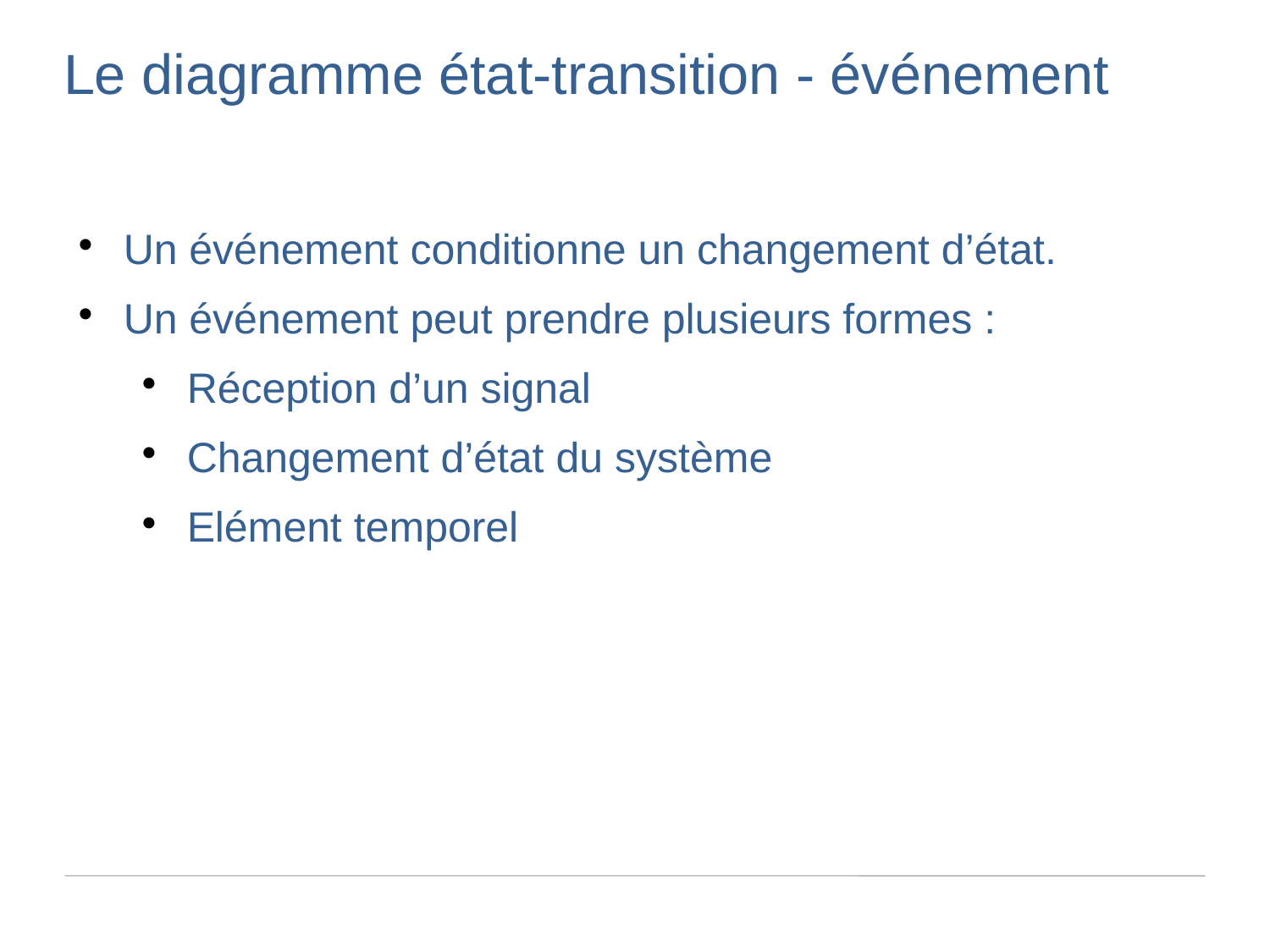

Le diagramme état-transition - événement
Un événement conditionne un changement d’état.
Un événement peut prendre plusieurs formes :
Réception d’un signal
Changement d’état du système
Elément temporel